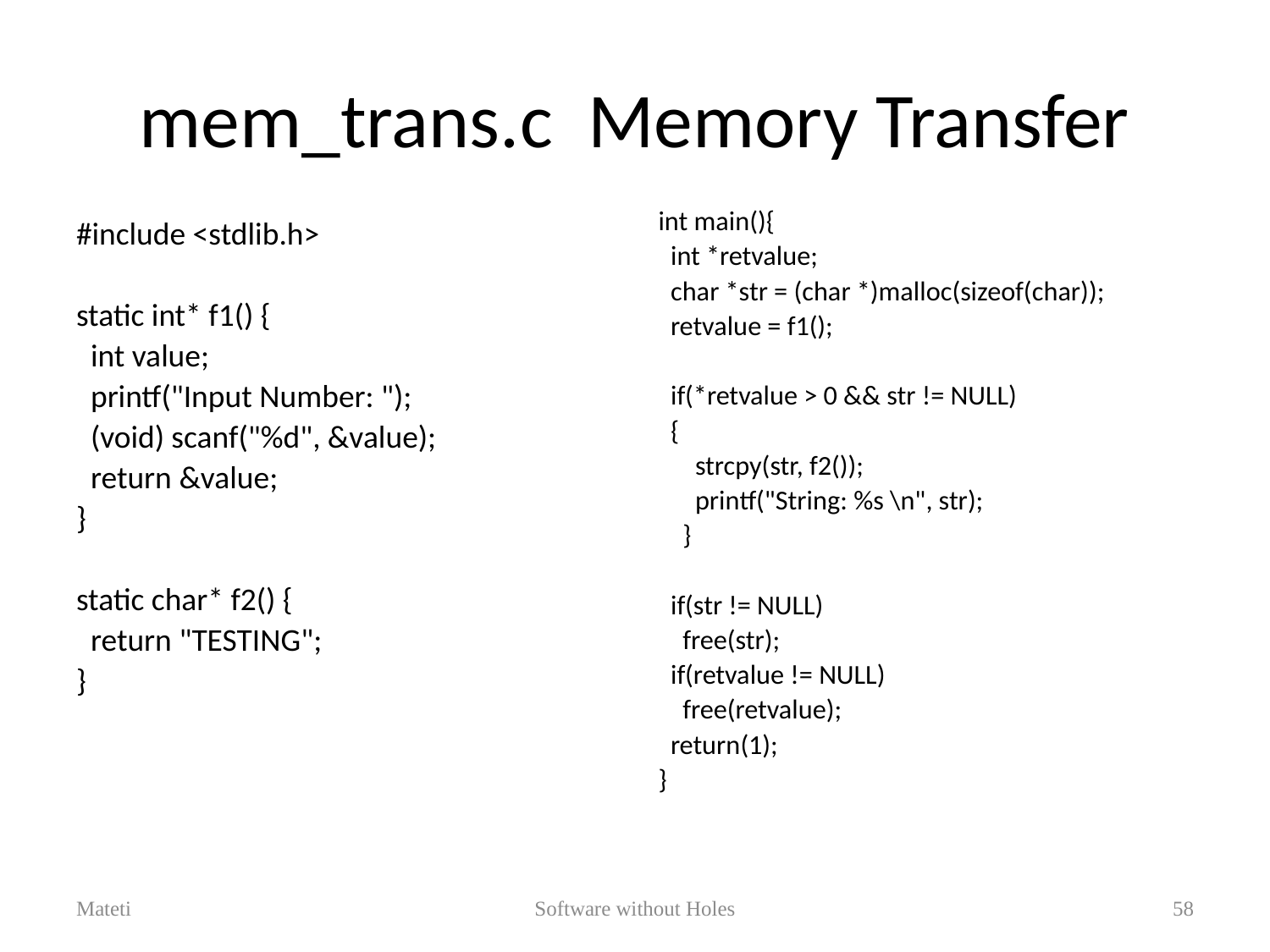

# mem_trans.c  Memory Transfer
int main(){
  int *retvalue;
  char *str = (char *)malloc(sizeof(char));
  retvalue = f1();

  if(*retvalue > 0 && str != NULL)
  {
      strcpy(str, f2());
      printf("String: %s \n", str);
    }

  if(str != NULL)
    free(str);
  if(retvalue != NULL)
    free(retvalue);
  return(1);
}
#include <stdlib.h>

static int* f1() {
  int value;
  printf("Input Number: ");
  (void) scanf("%d", &value);
  return &value;
}

static char* f2() {
  return "TESTING";
}
Mateti
Software without Holes
58